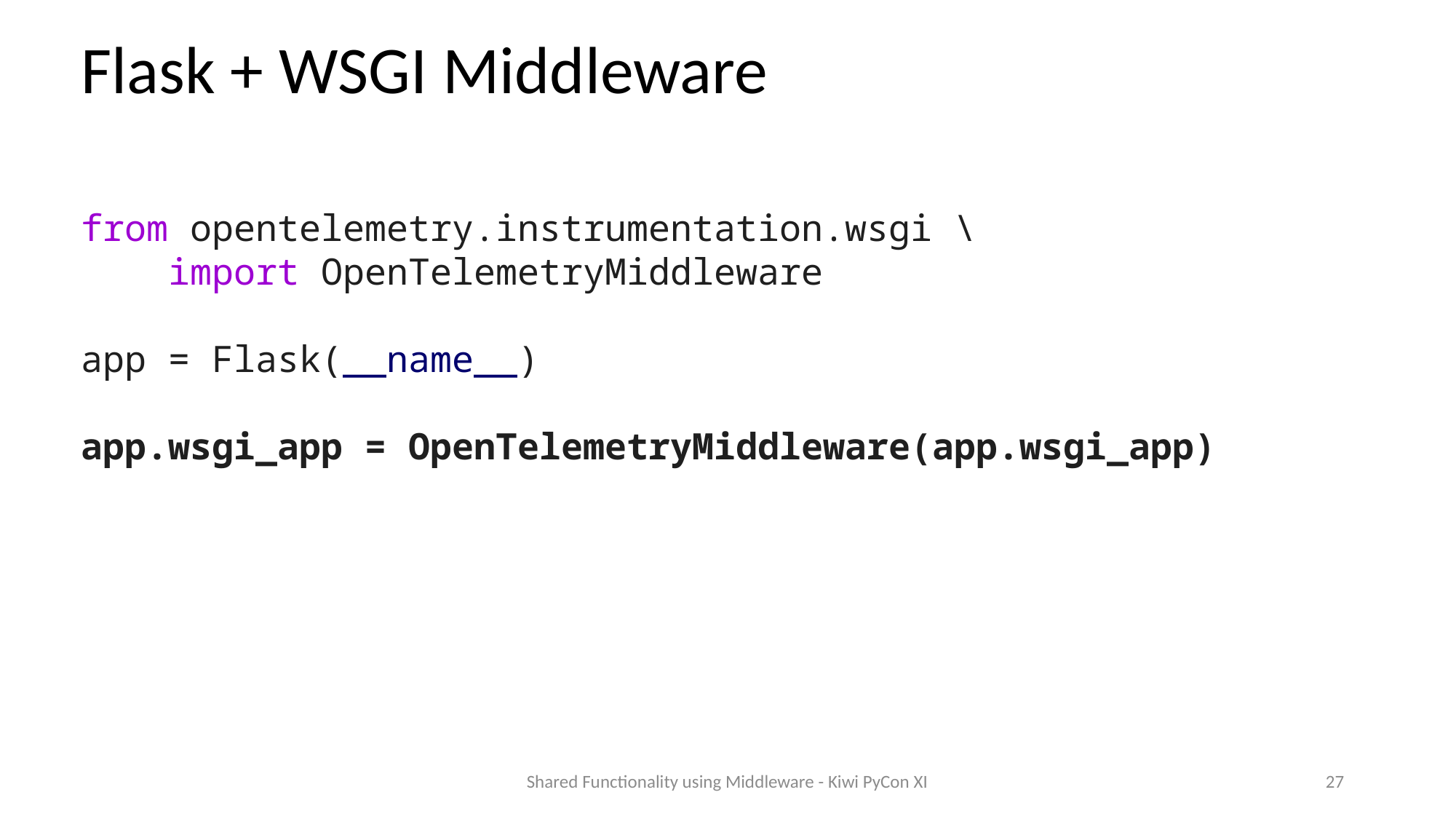

# Flask + WSGI Middleware
from opentelemetry.instrumentation.wsgi \
    import OpenTelemetryMiddleware
app = Flask(__name__)

app.wsgi_app = OpenTelemetryMiddleware(app.wsgi_app)

Shared Functionality using Middleware - Kiwi PyCon XI
27